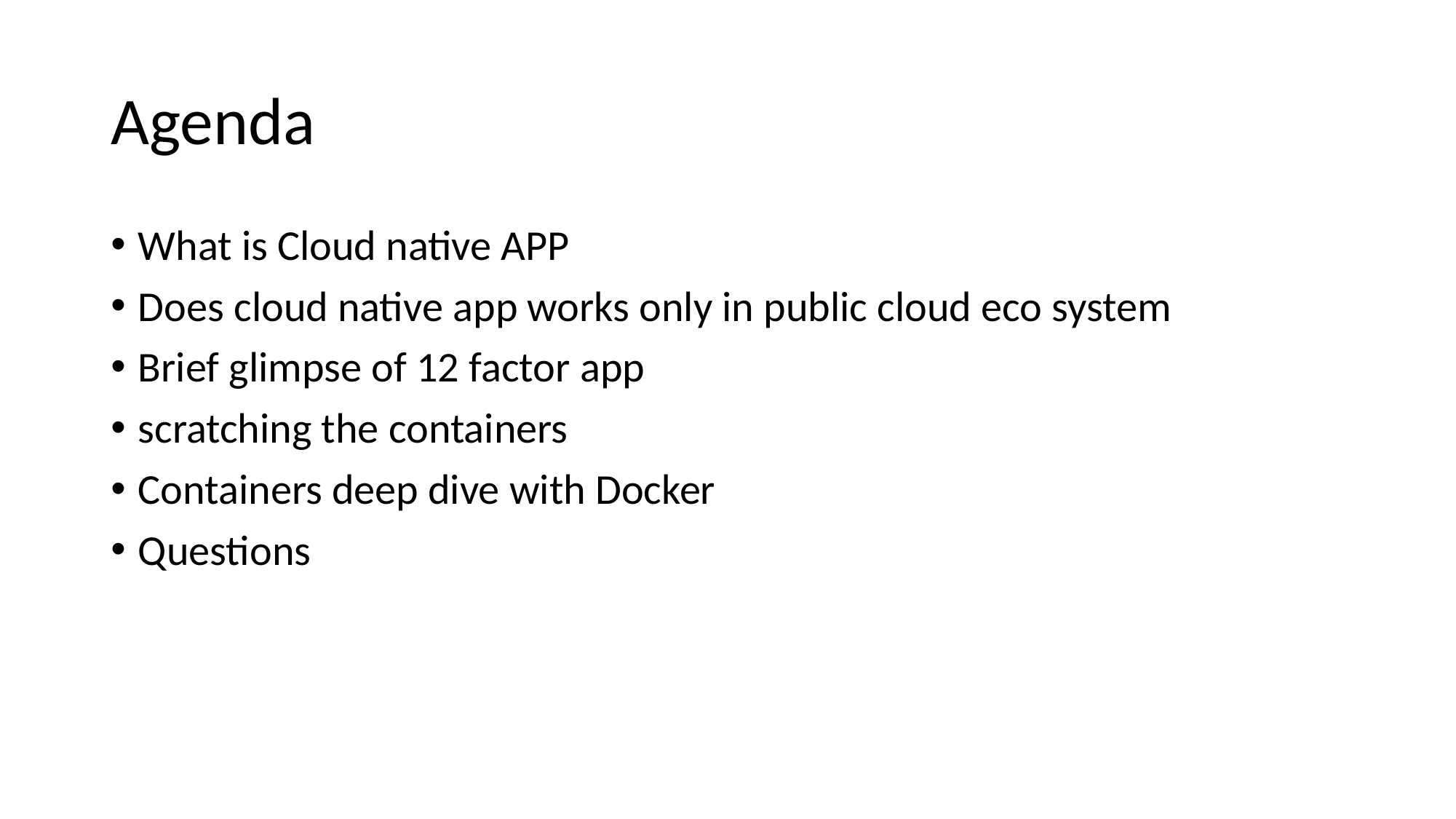

# Agenda
What is Cloud native APP
Does cloud native app works only in public cloud eco system
Brief glimpse of 12 factor app
scratching the containers
Containers deep dive with Docker
Questions